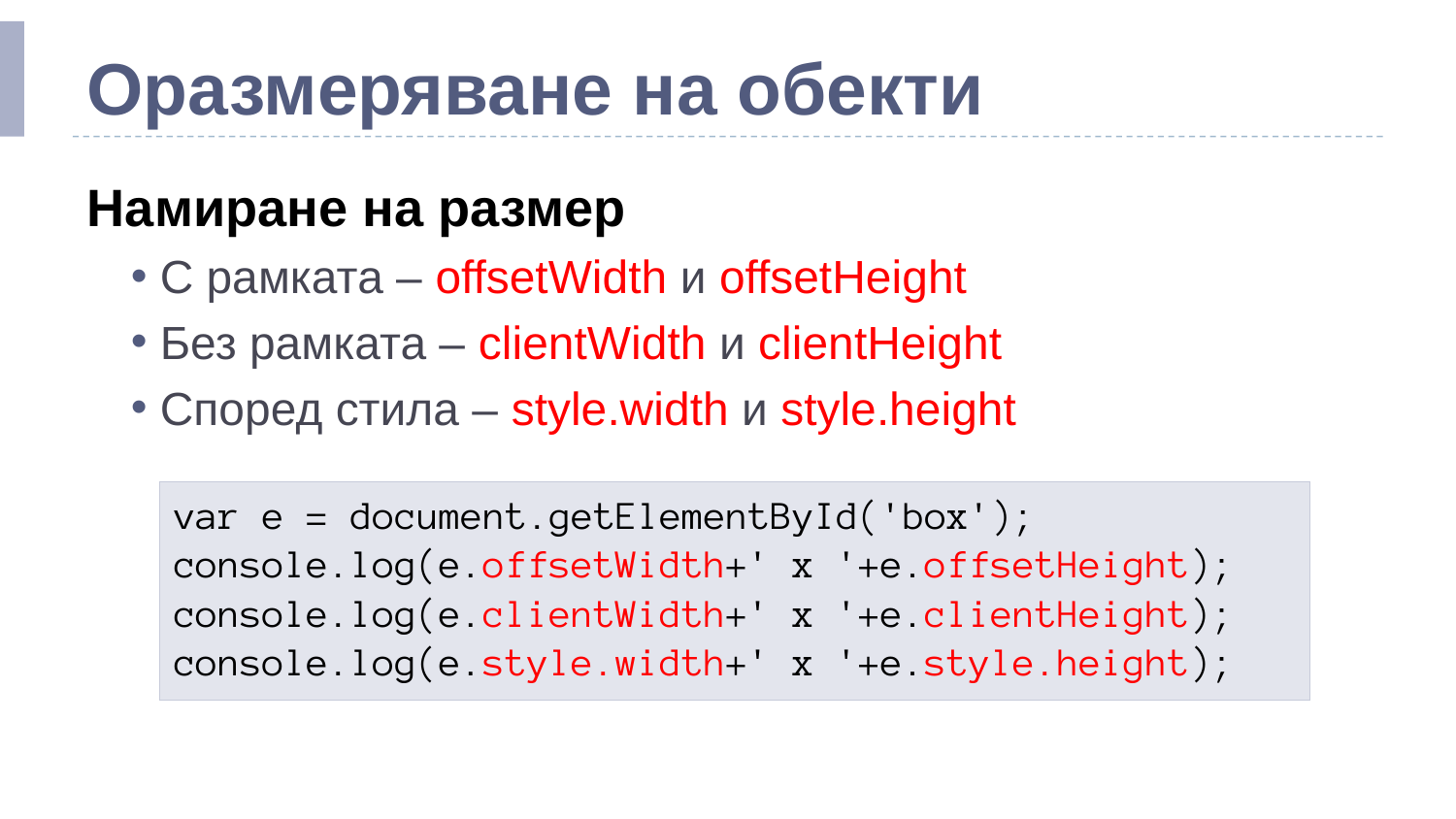

# Оразмеряване на обекти
Намиране на размер
С рамката – offsetWidth и offsetHeight
Без рамката – clientWidth и clientHeight
Според стила – style.width и style.height

var e = document.getElementById('box');
console.log(e.offsetWidth+' x '+e.offsetHeight);
console.log(e.clientWidth+' x '+e.clientHeight);
console.log(e.style.width+' x '+e.style.height);